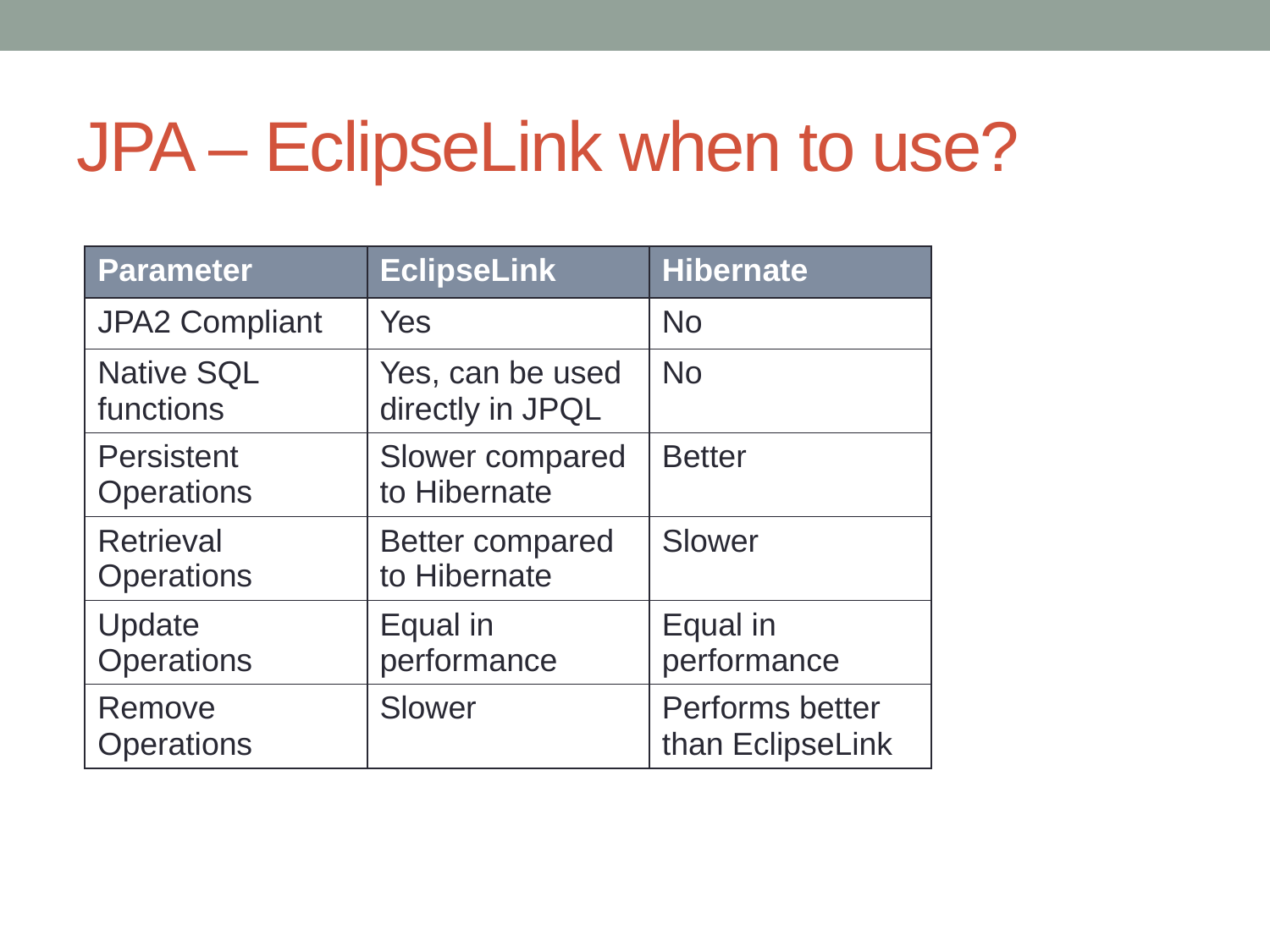

# JPA – EclipseLink when to use?
| Parameter | EclipseLink | Hibernate |
| --- | --- | --- |
| JPA2 Compliant | Yes | No |
| Native SQL functions | Yes, can be used directly in JPQL | No |
| Persistent Operations | Slower compared to Hibernate | Better |
| Retrieval Operations | Better compared to Hibernate | Slower |
| Update Operations | Equal in performance | Equal in performance |
| Remove Operations | Slower | Performs better than EclipseLink |